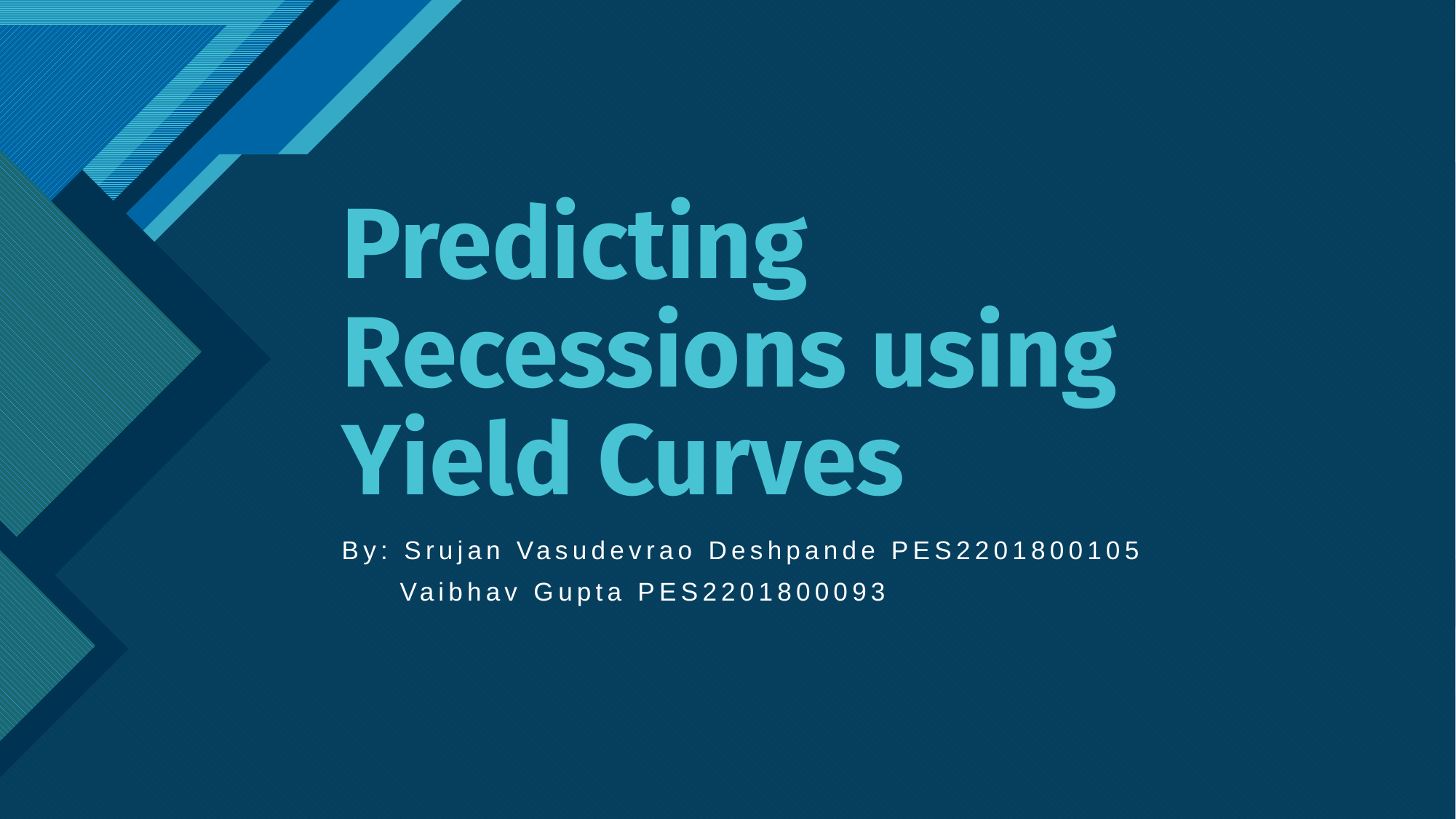

# Predicting Recessions using Yield Curves
By: Srujan Vasudevrao Deshpande PES2201800105
     Vaibhav Gupta PES2201800093